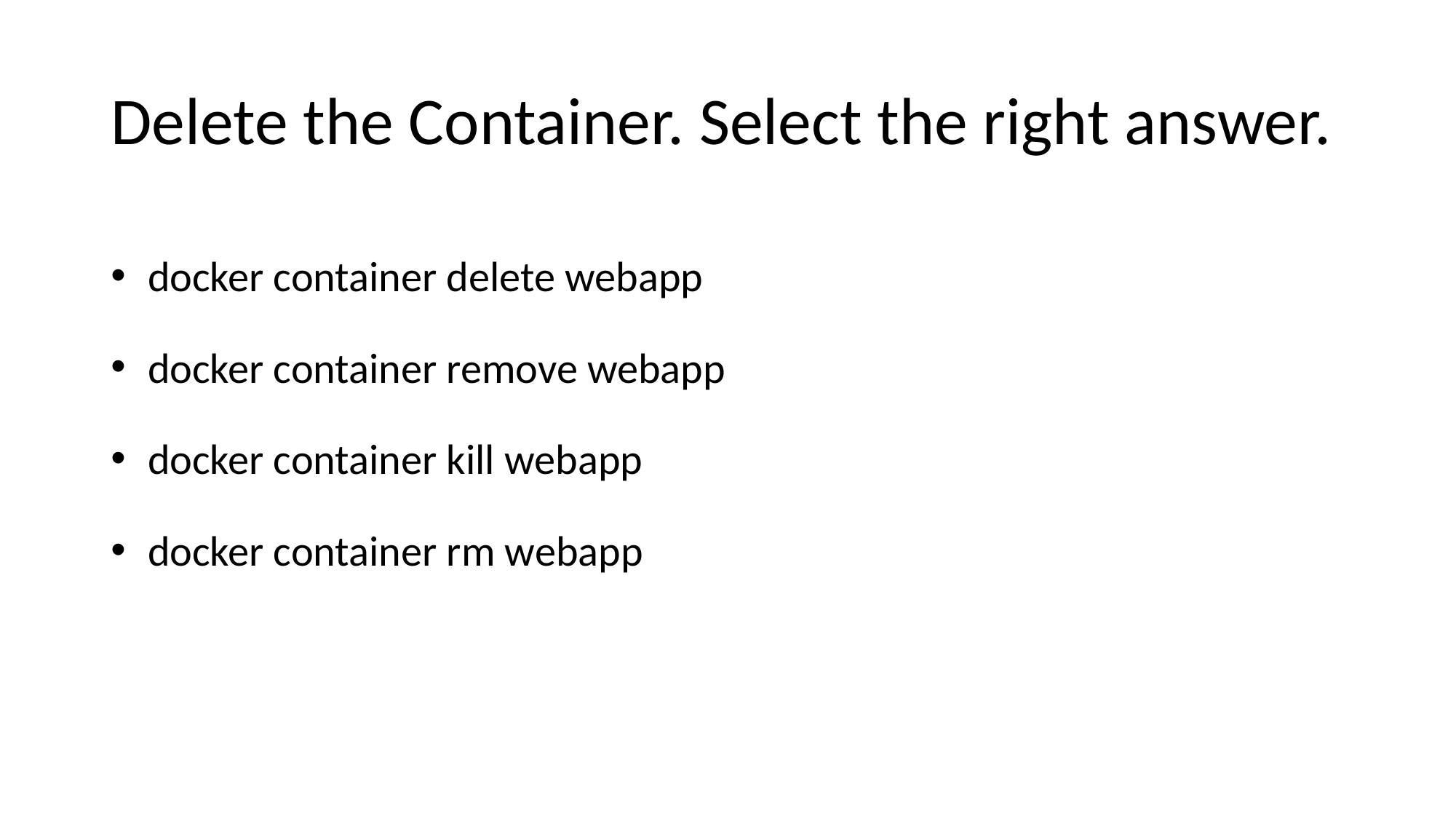

# Delete the Container. Select the right answer.
 docker container delete webapp
 docker container remove webapp
 docker container kill webapp
 docker container rm webapp